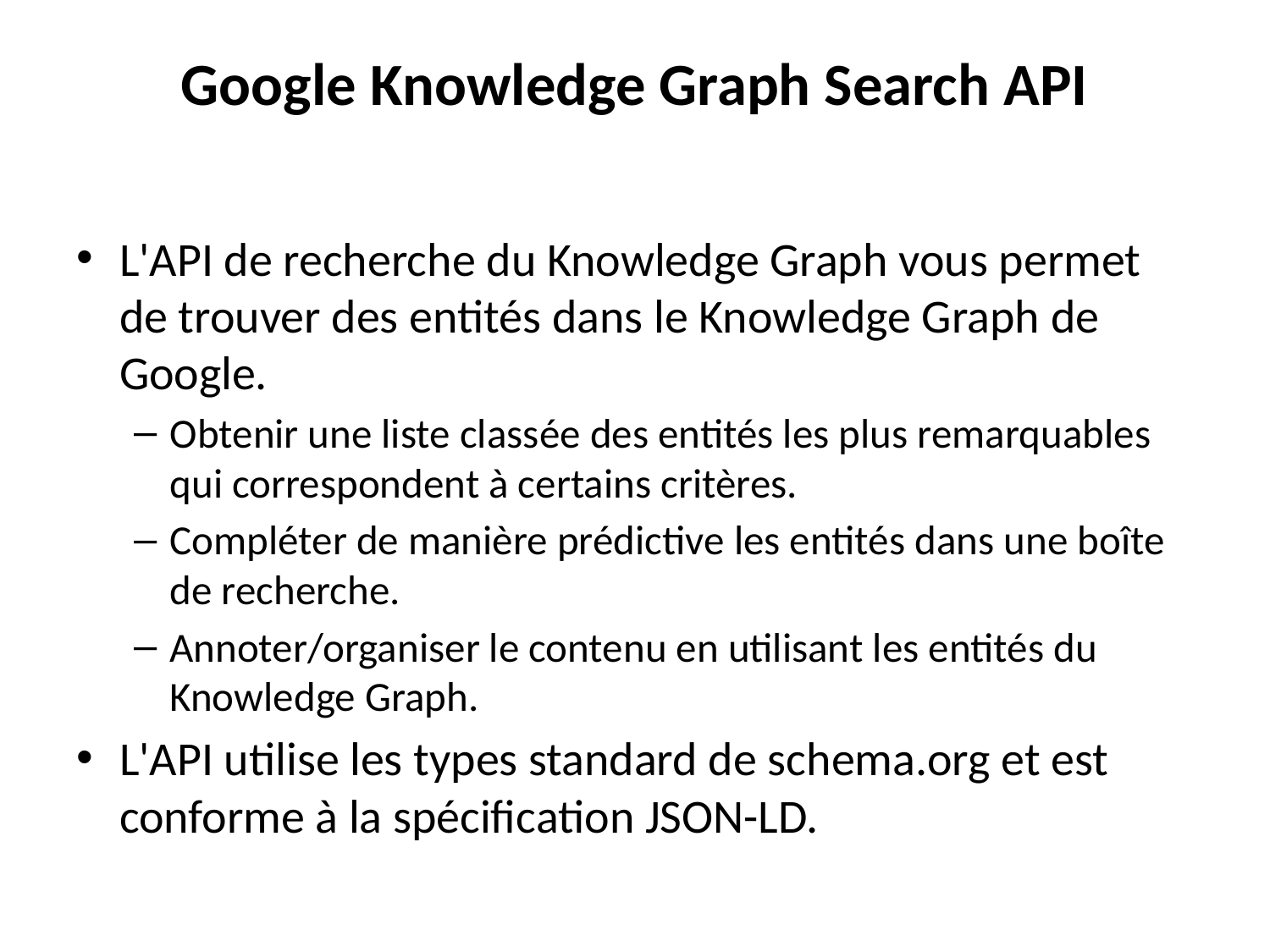

# Google Knowledge Graph Search API
L'API de recherche du Knowledge Graph vous permet de trouver des entités dans le Knowledge Graph de Google.
Obtenir une liste classée des entités les plus remarquables qui correspondent à certains critères.
Compléter de manière prédictive les entités dans une boîte de recherche.
Annoter/organiser le contenu en utilisant les entités du Knowledge Graph.
L'API utilise les types standard de schema.org et est conforme à la spécification JSON-LD.